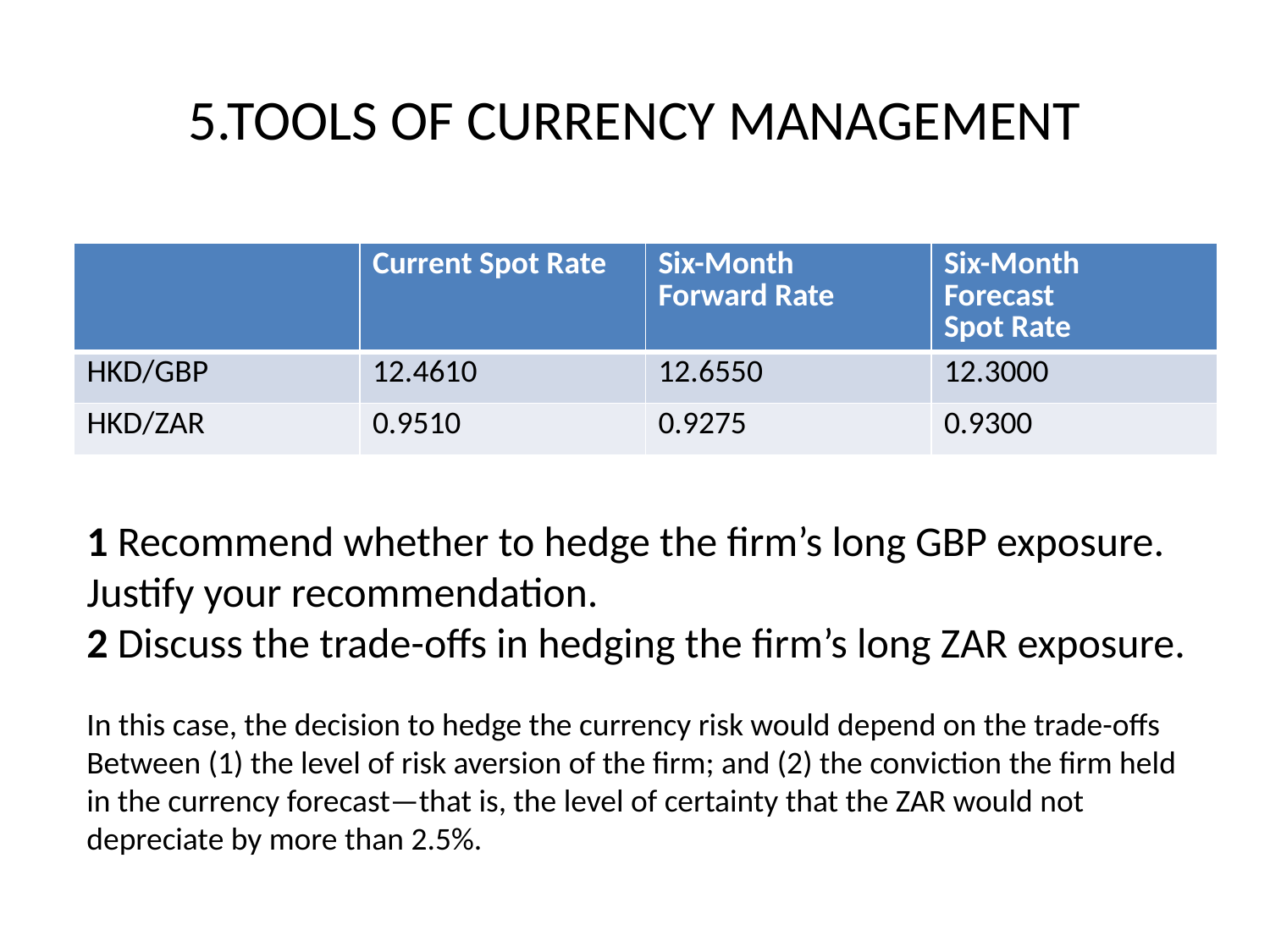

# 5.TOOLS OF CURRENCY MANAGEMENT
|  | Current Spot Rate | Six-Month Forward Rate | Six-Month Forecast Spot Rate |
| --- | --- | --- | --- |
| HKD/GBP | 12.4610 | 12.6550 | 12.3000 |
| HKD/ZAR | 0.9510 | 0.9275 | 0.9300 |
1 Recommend whether to hedge the firm’s long GBP exposure. Justify your recommendation.
2 Discuss the trade-offs in hedging the firm’s long ZAR exposure.
In this case, the decision to hedge the currency risk would depend on the trade-offs
Between (1) the level of risk aversion of the firm; and (2) the conviction the firm held
in the currency forecast—that is, the level of certainty that the ZAR would not
depreciate by more than 2.5%.